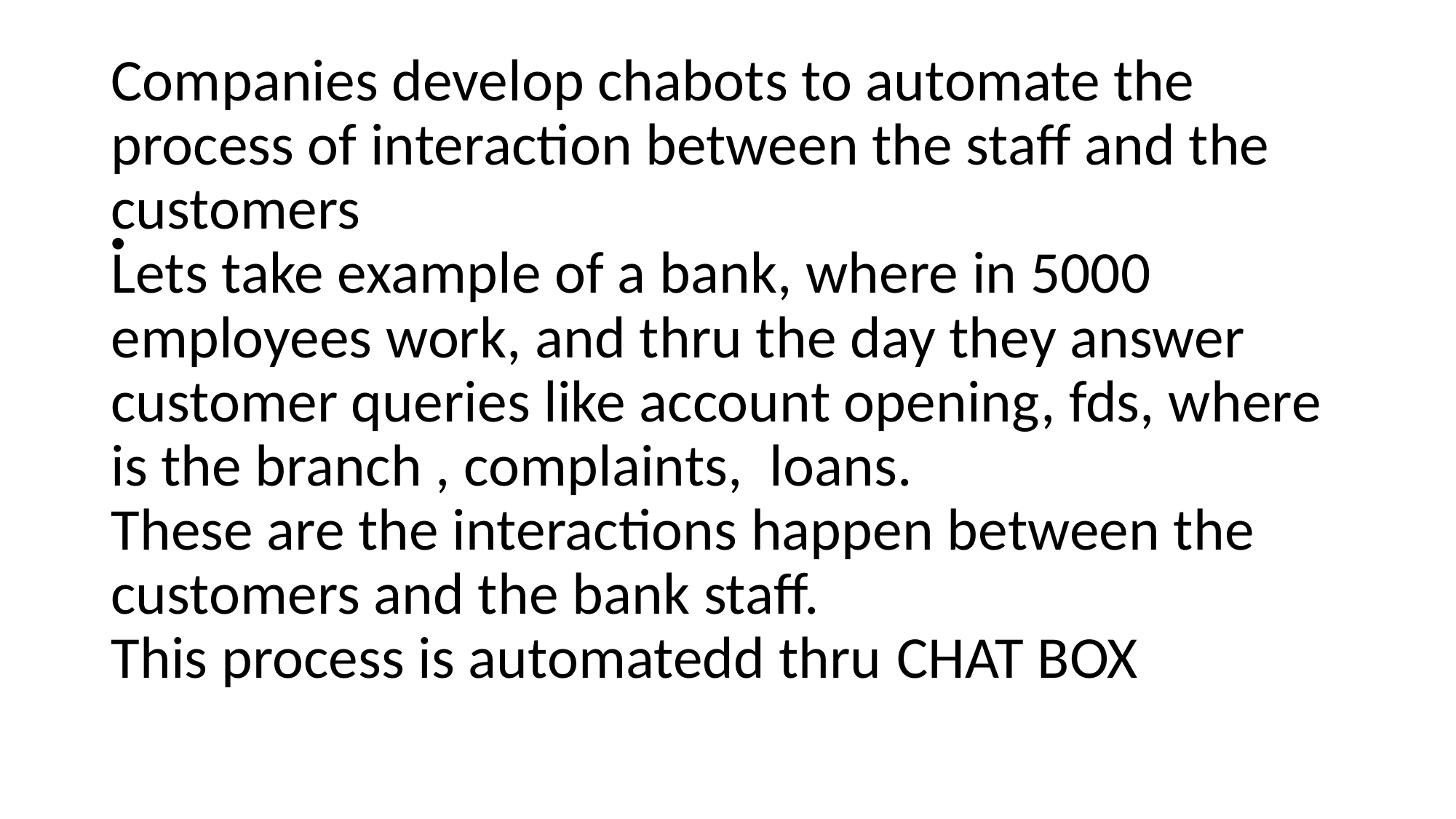

# Companies develop chabots to automate the process of interaction between the staff and the customers Lets take example of a bank, where in 5000 employees work, and thru the day they answer customer queries like account opening, fds, where is the branch , complaints,  loans. These are the interactions happen between the customers and the bank staff. This process is automatedd thru CHAT BOX